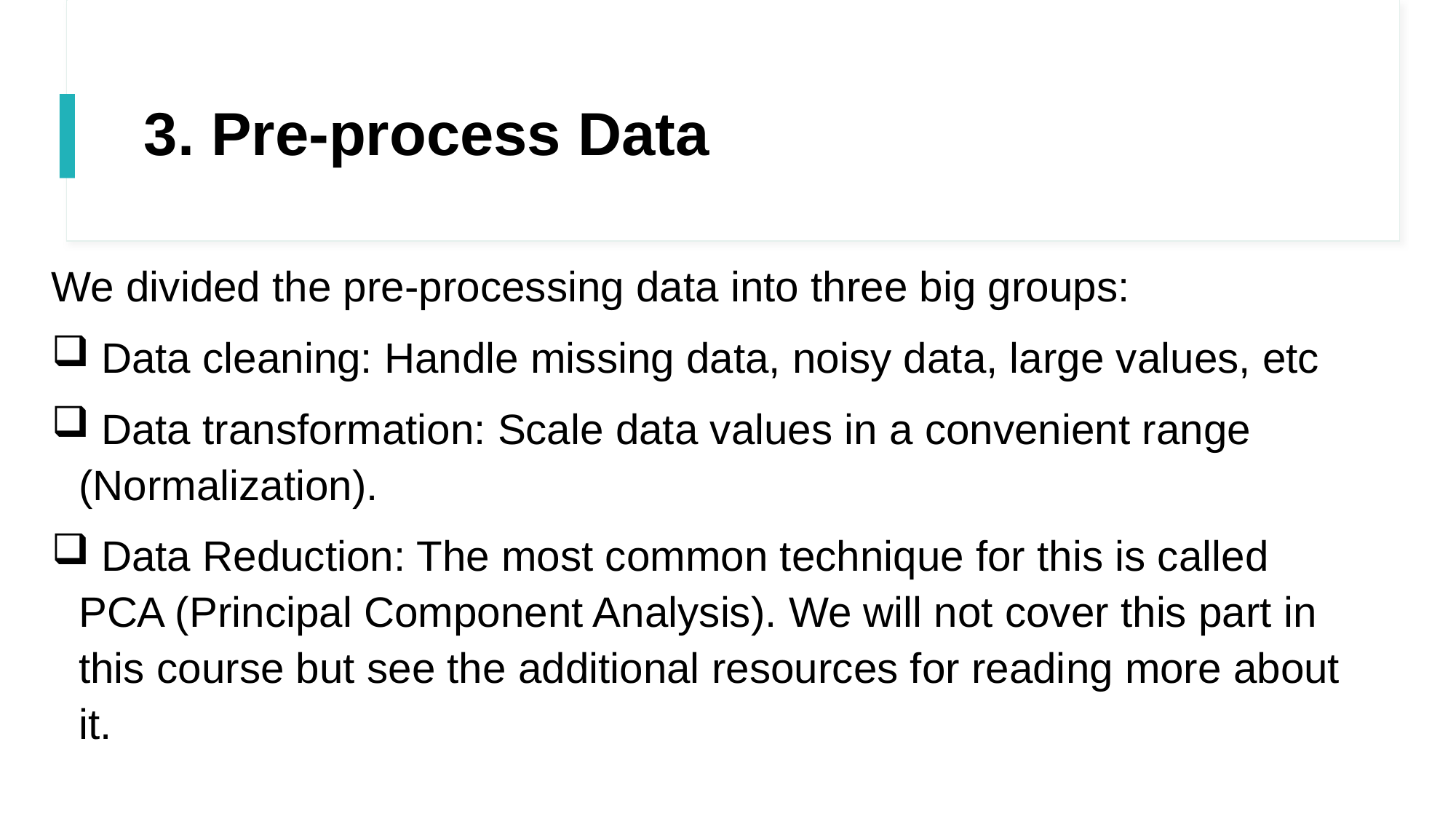

# 3. Pre-process Data
We divided the pre-processing data into three big groups:
 Data cleaning: Handle missing data, noisy data, large values, etc
 Data transformation: Scale data values in a convenient range (Normalization).
 Data Reduction: The most common technique for this is called PCA (Principal Component Analysis). We will not cover this part in this course but see the additional resources for reading more about it.